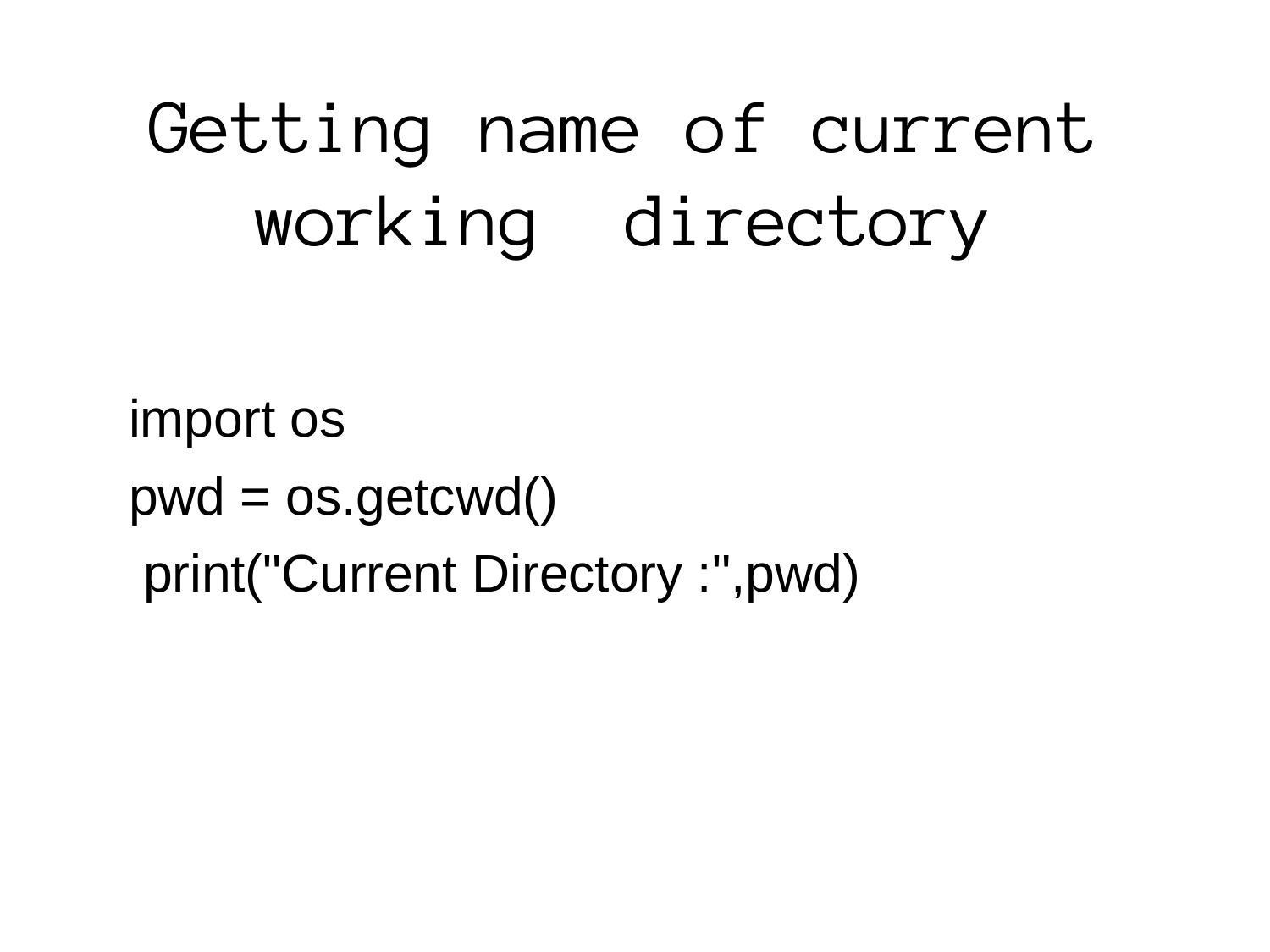

# Getting name of current working  directory
import os
pwd = os.getcwd()
 print("Current Directory :",pwd)